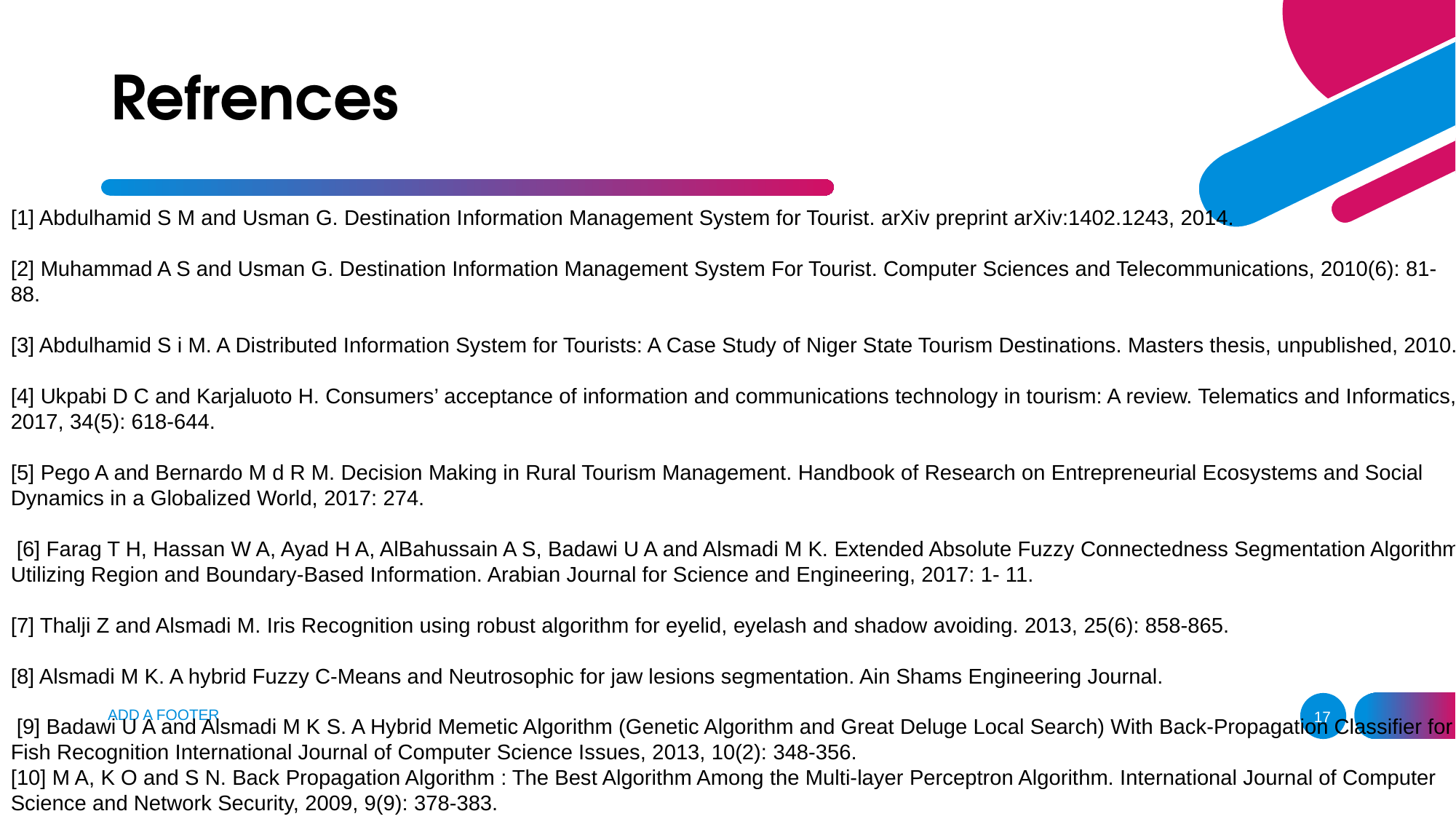

# Refrences
[1] Abdulhamid S M and Usman G. Destination Information Management System for Tourist. arXiv preprint arXiv:1402.1243, 2014.

[2] Muhammad A S and Usman G. Destination Information Management System For Tourist. Computer Sciences and Telecommunications, 2010(6): 81-88.

[3] Abdulhamid S i M. A Distributed Information System for Tourists: A Case Study of Niger State Tourism Destinations. Masters thesis, unpublished, 2010.

[4] Ukpabi D C and Karjaluoto H. Consumers’ acceptance of information and communications technology in tourism: A review. Telematics and Informatics, 2017, 34(5): 618-644.

[5] Pego A and Bernardo M d R M. Decision Making in Rural Tourism Management. Handbook of Research on Entrepreneurial Ecosystems and Social Dynamics in a Globalized World, 2017: 274.

 [6] Farag T H, Hassan W A, Ayad H A, AlBahussain A S, Badawi U A and Alsmadi M K. Extended Absolute Fuzzy Connectedness Segmentation Algorithm Utilizing Region and Boundary-Based Information. Arabian Journal for Science and Engineering, 2017: 1- 11.

[7] Thalji Z and Alsmadi M. Iris Recognition using robust algorithm for eyelid, eyelash and shadow avoiding. 2013, 25(6): 858-865.

[8] Alsmadi M K. A hybrid Fuzzy C-Means and Neutrosophic for jaw lesions segmentation. Ain Shams Engineering Journal.

 [9] Badawi U A and Alsmadi M K S. A Hybrid Memetic Algorithm (Genetic Algorithm and Great Deluge Local Search) With Back-Propagation Classifier for Fish Recognition International Journal of Computer Science Issues, 2013, 10(2): 348-356.
[10] M A, K O and S N. Back Propagation Algorithm : The Best Algorithm Among the Multi-layer Perceptron Algorithm. International Journal of Computer Science and Network Security, 2009, 9(9): 378-383.
ADD A FOOTER
17